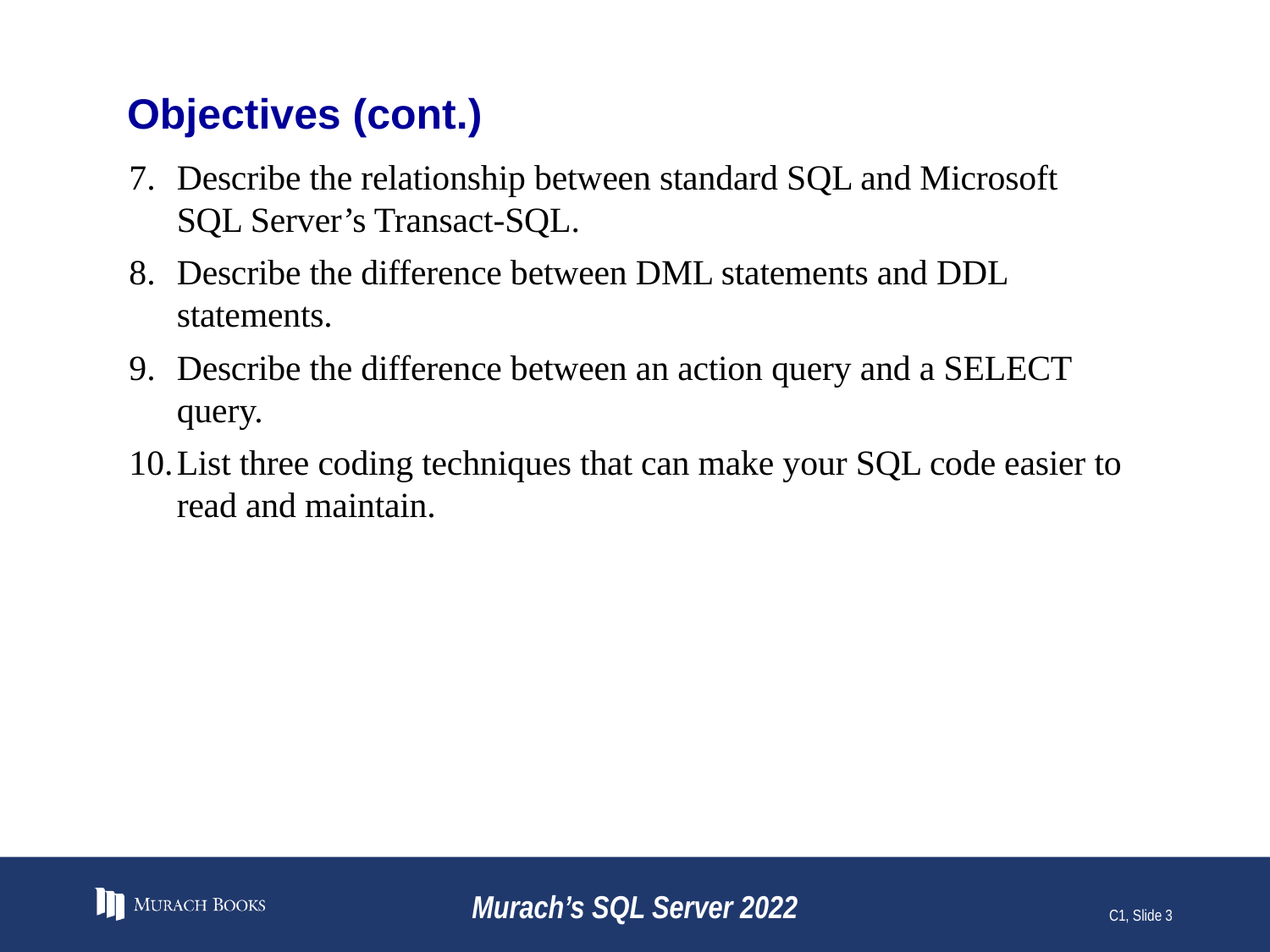

# Objectives (cont.)
Describe the relationship between standard SQL and Microsoft SQL Server’s Transact-SQL.
Describe the difference between DML statements and DDL statements.
Describe the difference between an action query and a SELECT query.
List three coding techniques that can make your SQL code easier to read and maintain.

Murach’s SQL Server 2022

C1, Slide 3